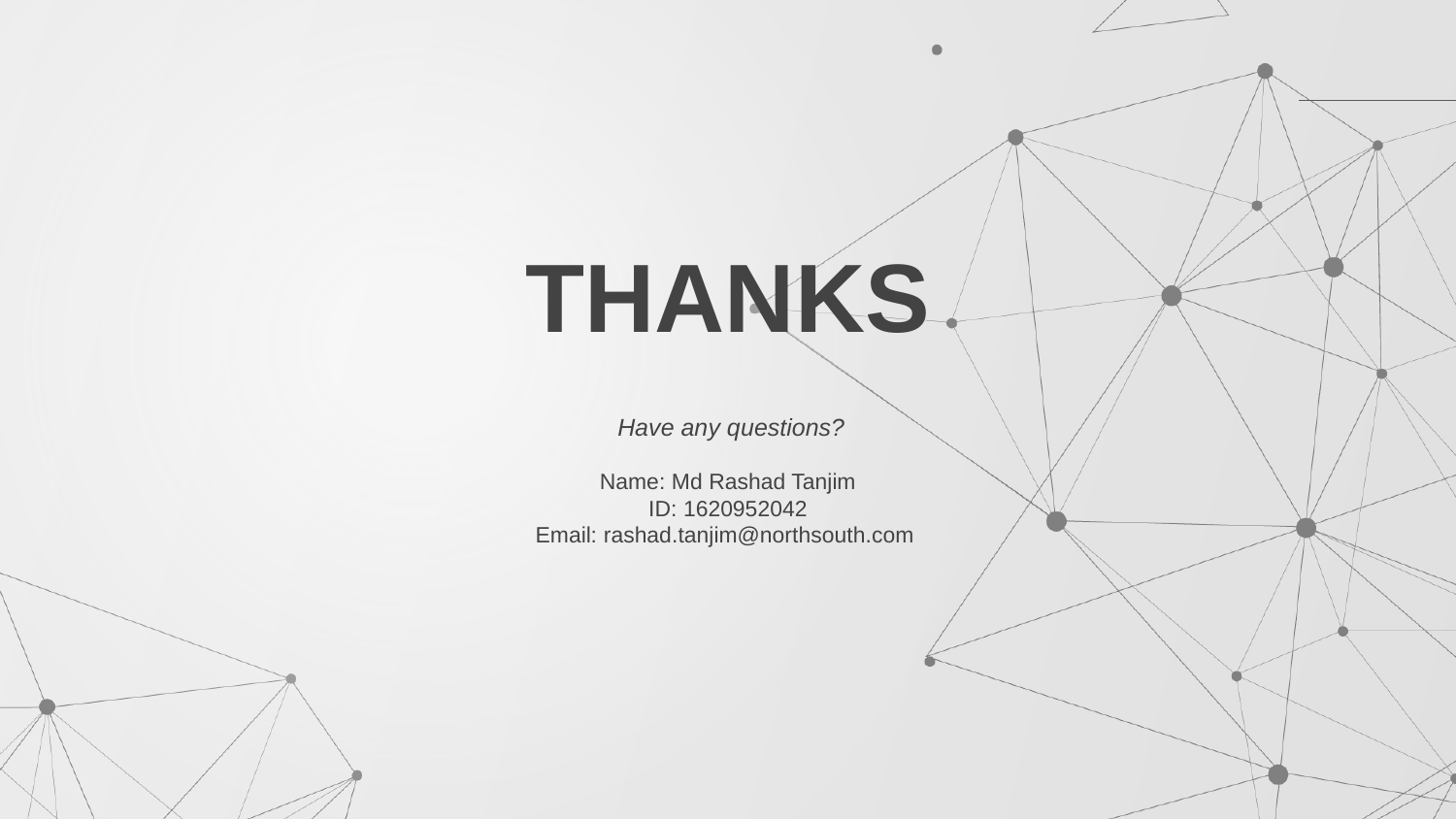

# THANKS
 Have any questions?

Name: Md Rashad Tanjim
ID: 1620952042
Email: rashad.tanjim@northsouth.com